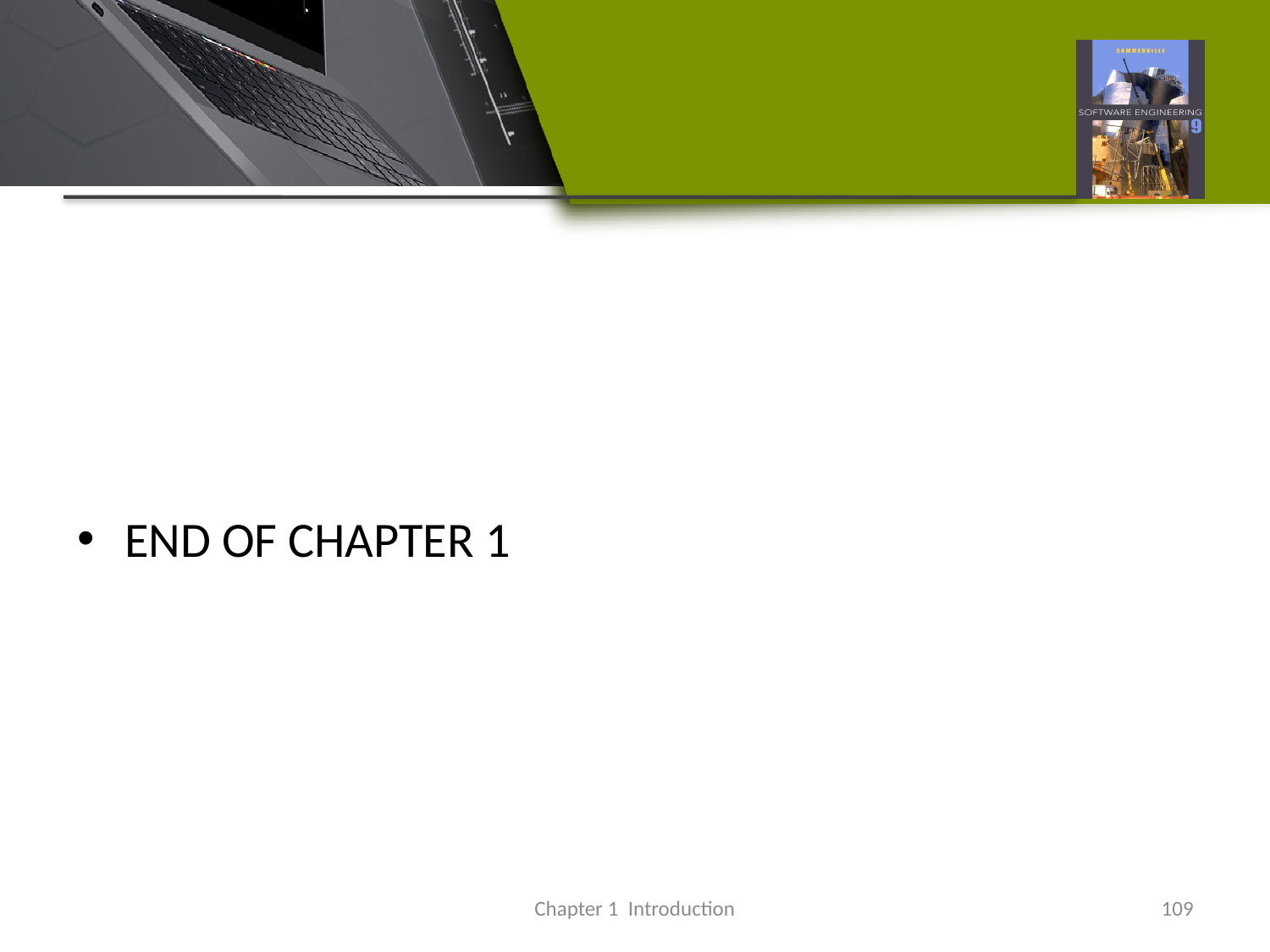

#

END OF CHAPTER 1
Chapter 1  Introduction
109